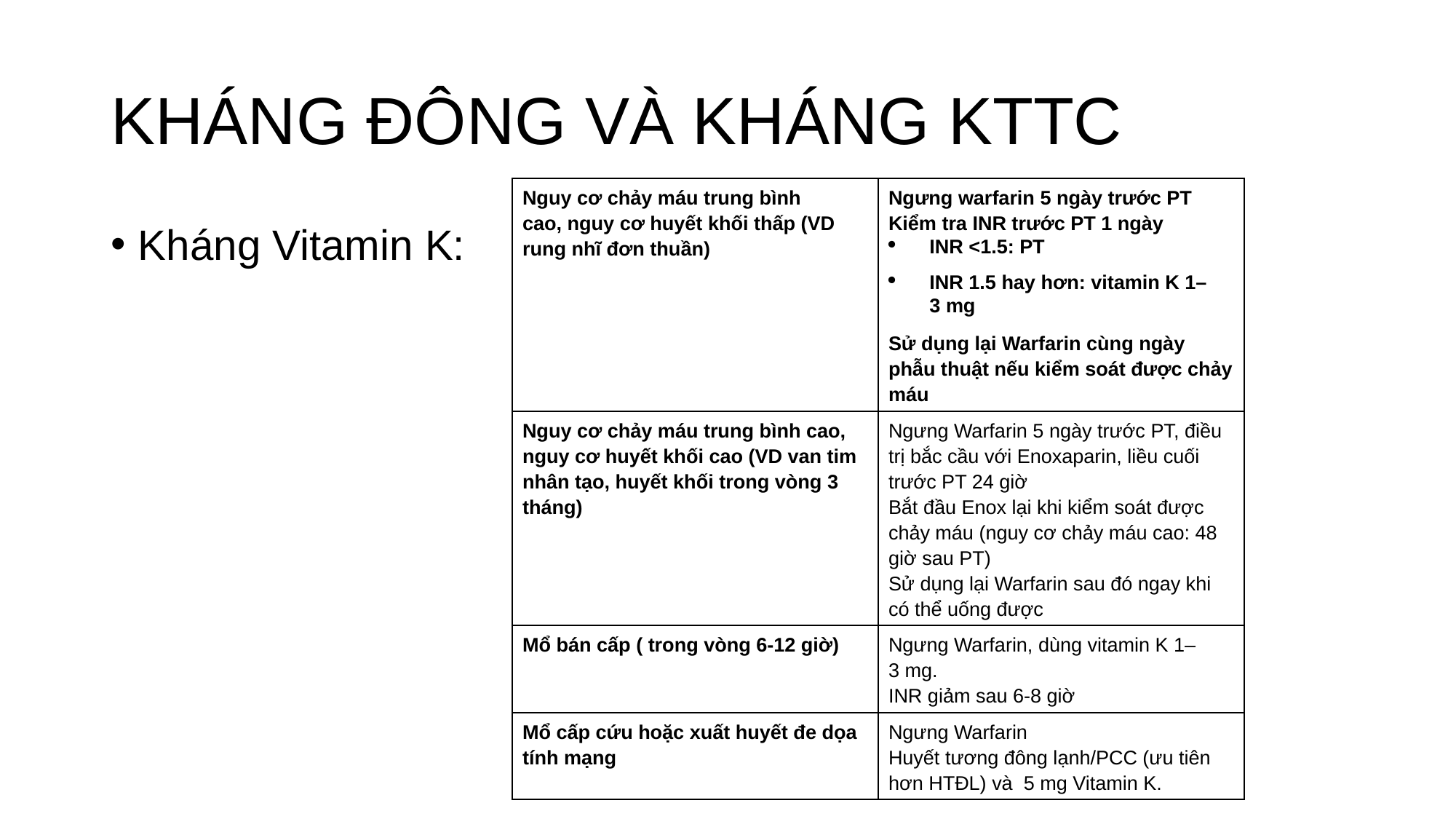

# KHÁNG ĐÔNG VÀ KHÁNG KTTC
| Nguy cơ chảy máu trung bình cao, nguy cơ huyết khối thấp (VD rung nhĩ đơn thuần) | Ngưng warfarin 5 ngày trước PT Kiểm tra INR trước PT 1 ngày INR <1.5: PT INR 1.5 hay hơn: vitamin K 1–3 mg Sử dụng lại Warfarin cùng ngày phẫu thuật nếu kiểm soát được chảy máu |
| --- | --- |
| Nguy cơ chảy máu trung bình cao, nguy cơ huyết khối cao (VD van tim nhân tạo, huyết khối trong vòng 3 tháng) | Ngưng Warfarin 5 ngày trước PT, điều trị bắc cầu với Enoxaparin, liều cuối trước PT 24 giờ Bắt đầu Enox lại khi kiểm soát được chảy máu (nguy cơ chảy máu cao: 48 giờ sau PT) Sử dụng lại Warfarin sau đó ngay khi có thể uống được |
| Mổ bán cấp ( trong vòng 6-12 giờ) | Ngưng Warfarin, dùng vitamin K 1–3 mg. INR giảm sau 6-8 giờ |
| Mổ cấp cứu hoặc xuất huyết đe dọa tính mạng | Ngưng Warfarin Huyết tương đông lạnh/PCC (ưu tiên hơn HTĐL) và 5 mg Vitamin K. |
Kháng Vitamin K: